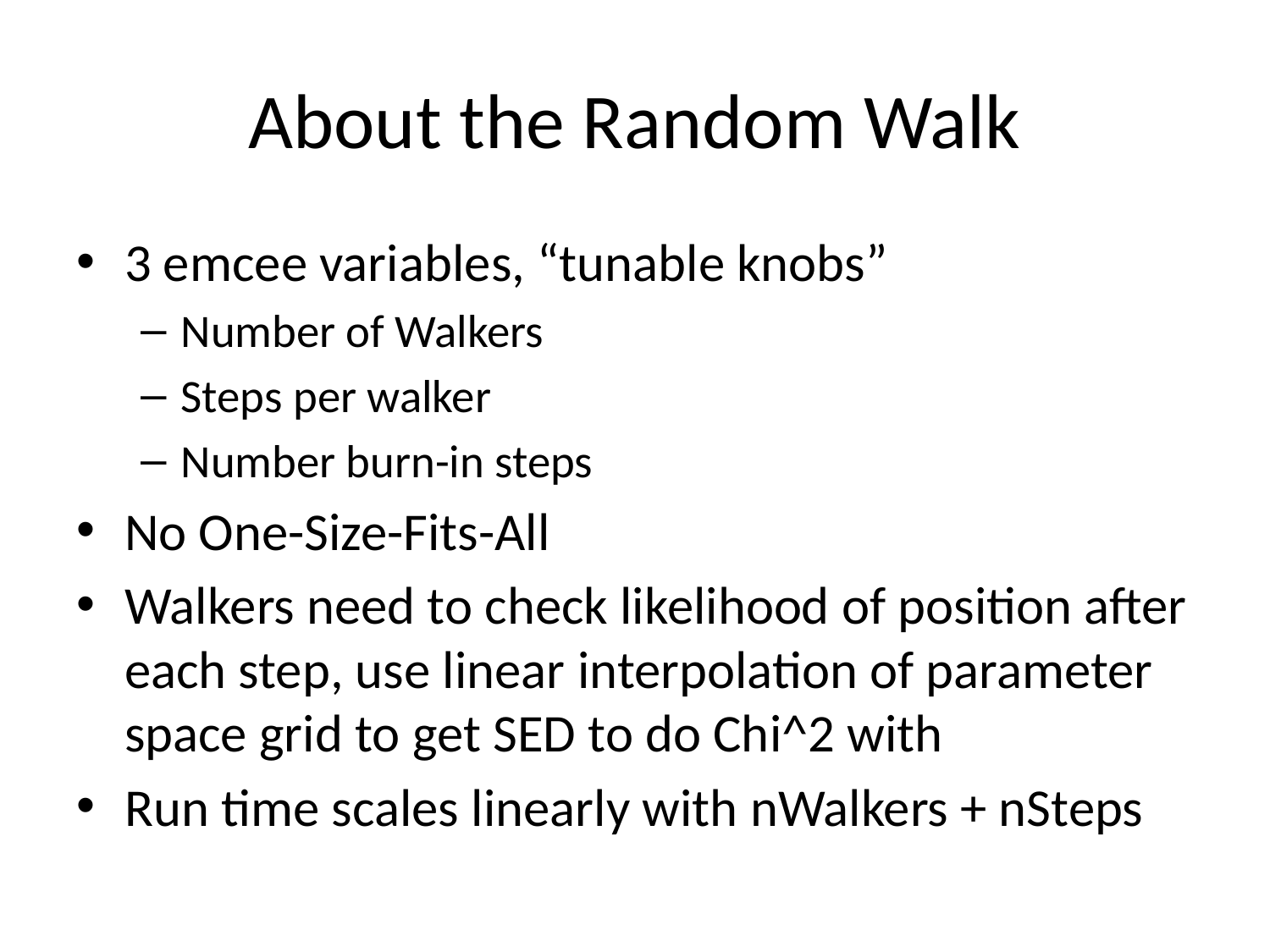

# About the Random Walk
3 emcee variables, “tunable knobs”
Number of Walkers
Steps per walker
Number burn-in steps
No One-Size-Fits-All
Walkers need to check likelihood of position after each step, use linear interpolation of parameter space grid to get SED to do Chi^2 with
Run time scales linearly with nWalkers + nSteps